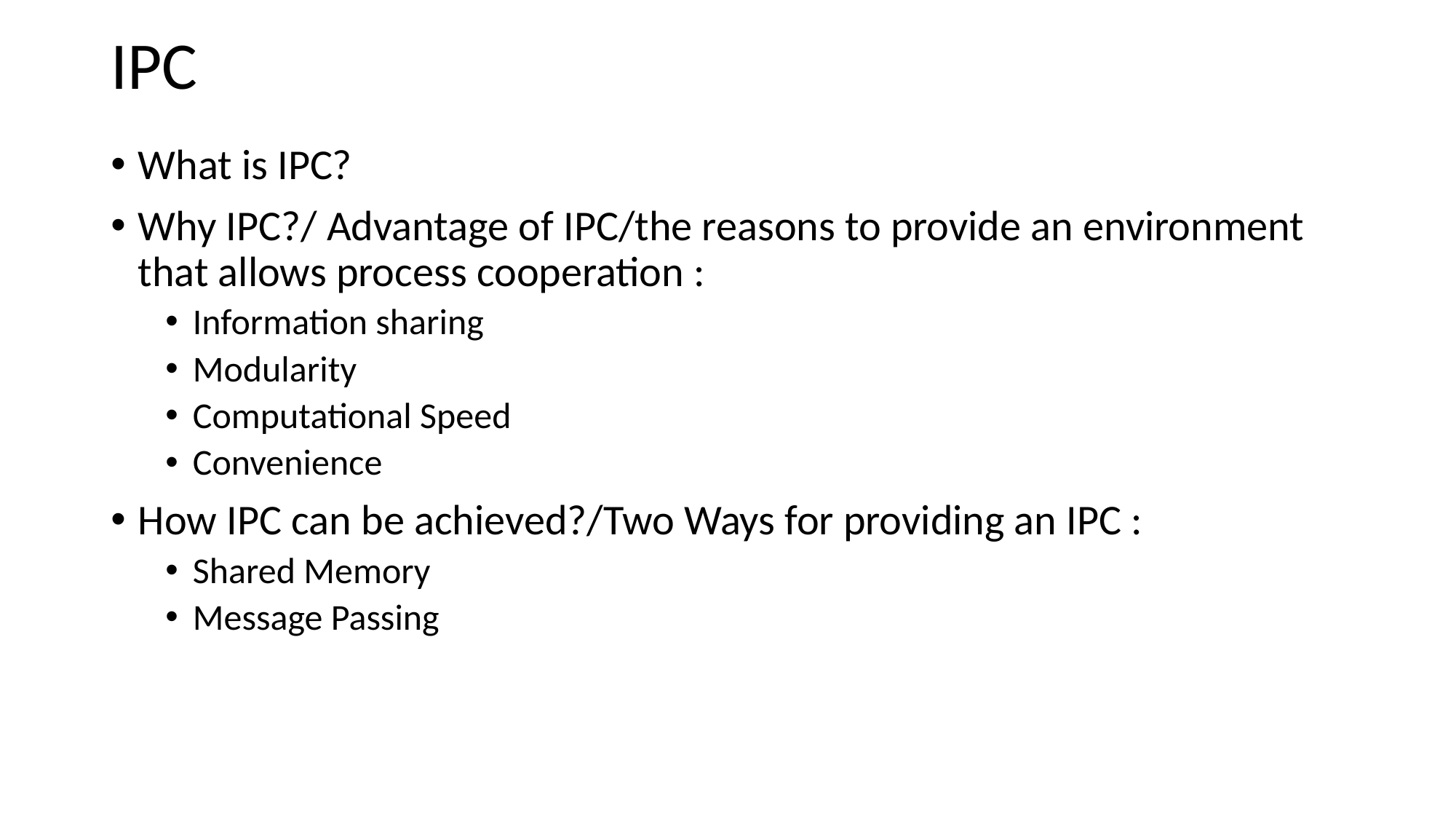

# IPC
What is IPC?
Why IPC?/ Advantage of IPC/the reasons to provide an environment that allows process cooperation :
Information sharing
Modularity
Computational Speed
Convenience
How IPC can be achieved?/Two Ways for providing an IPC :
Shared Memory
Message Passing